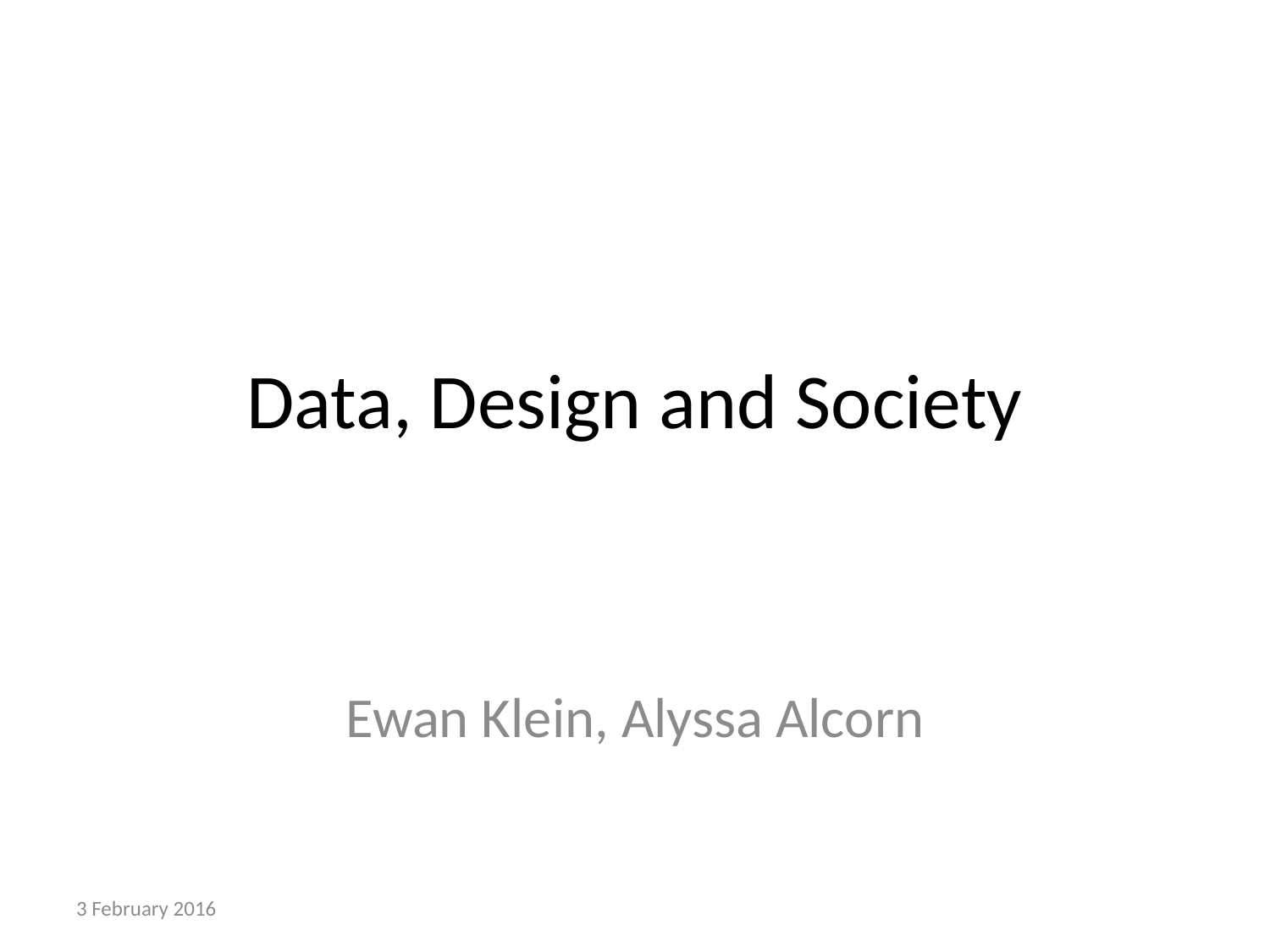

# Data, Design and Society
Ewan Klein, Alyssa Alcorn
3 February 2016